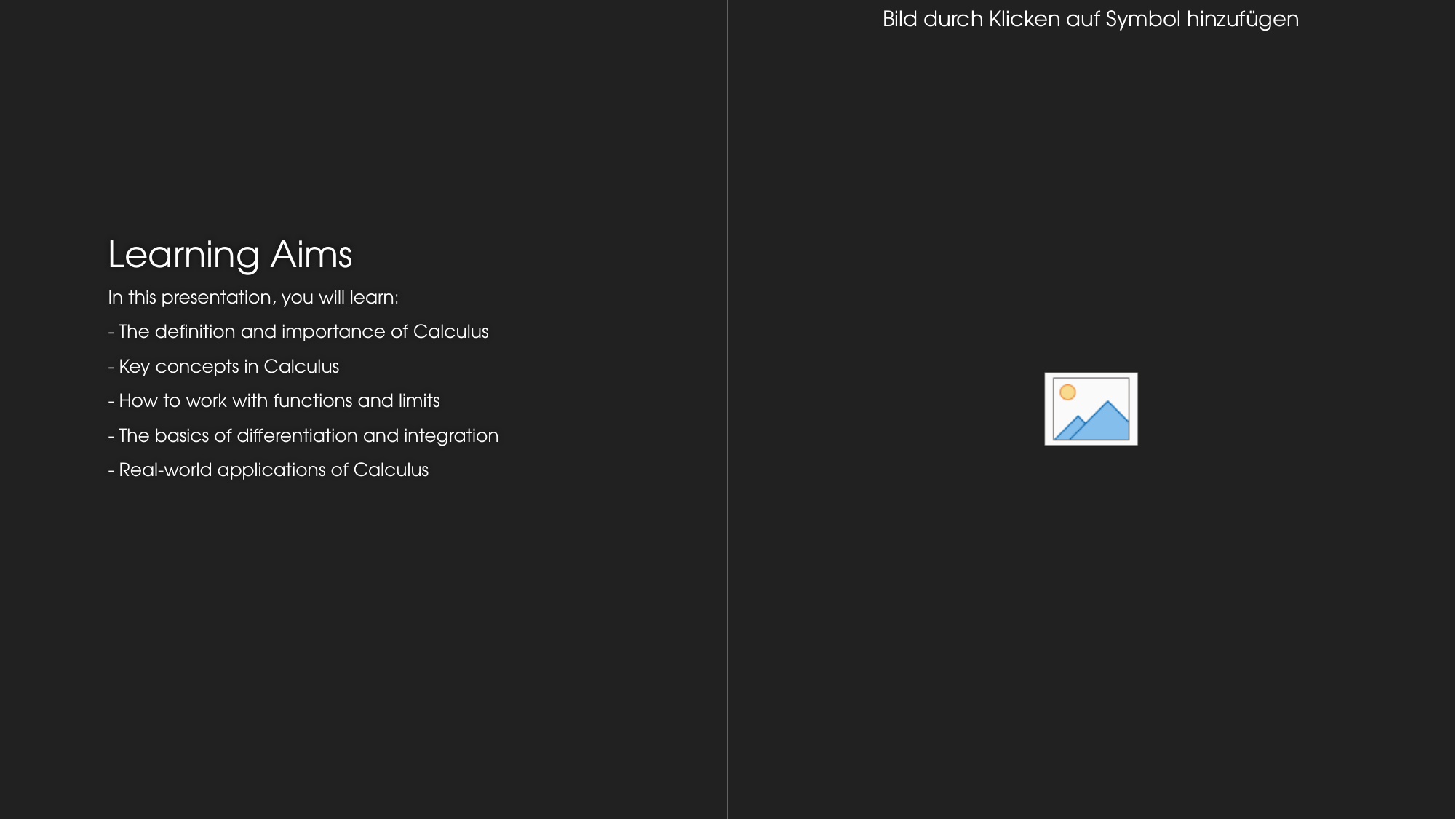

# Learning Aims
In this presentation, you will learn:
- The definition and importance of Calculus
- Key concepts in Calculus
- How to work with functions and limits
- The basics of differentiation and integration
- Real-world applications of Calculus